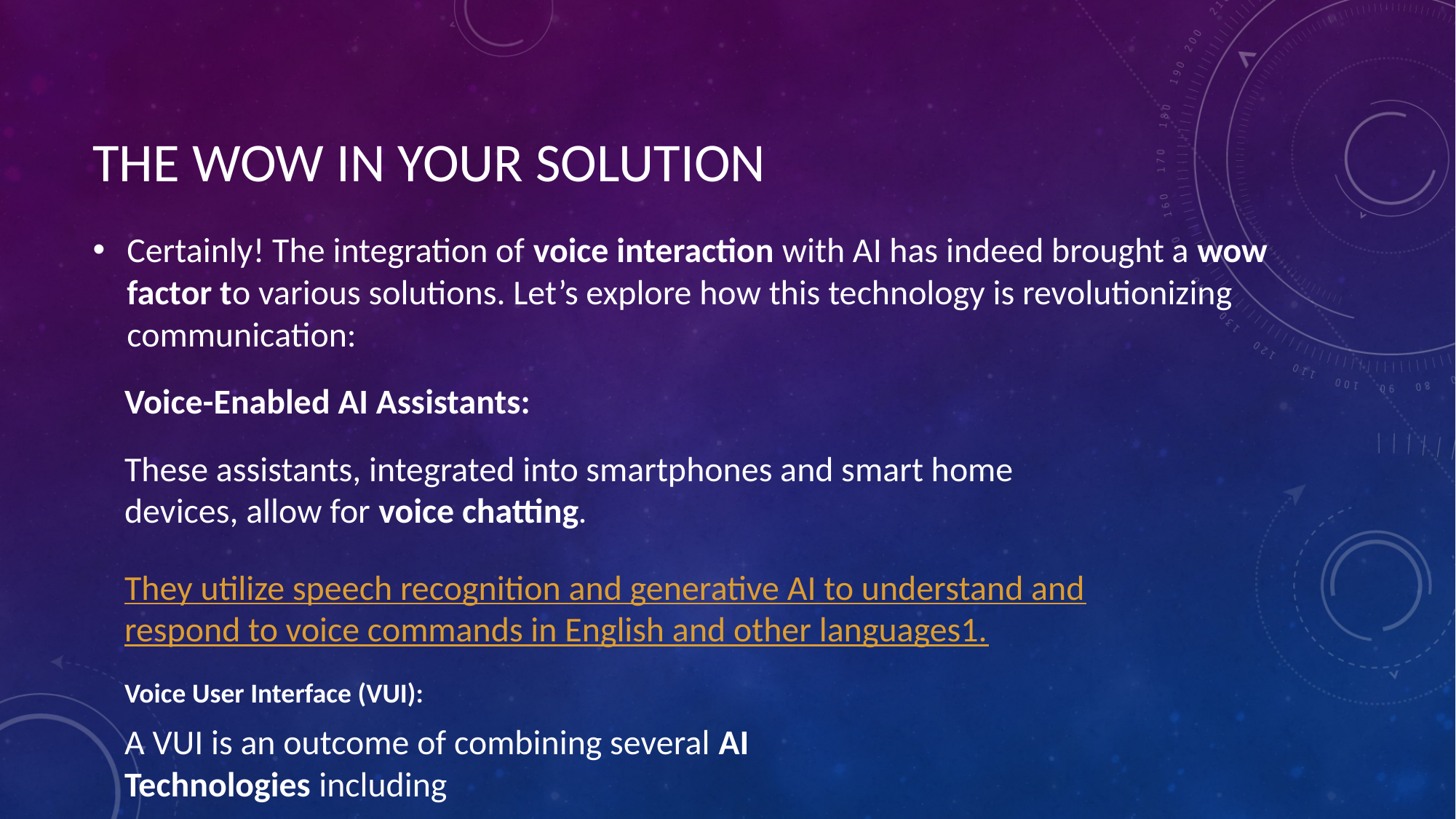

Certainly! The integration of voice interaction with AI has indeed brought a wow factor to various solutions. Let’s explore how this technology is revolutionizing communication:
# THE WOW IN YOUR SOLUTION

Voice-Enabled AI Assistants:
These assistants, integrated into smartphones and smart home devices, allow for voice chatting.
They utilize speech recognition and generative AI to understand and respond to voice commands in English and other languages1.
Voice User Interface (VUI):
A VUI is an outcome of combining several AI Technologies including